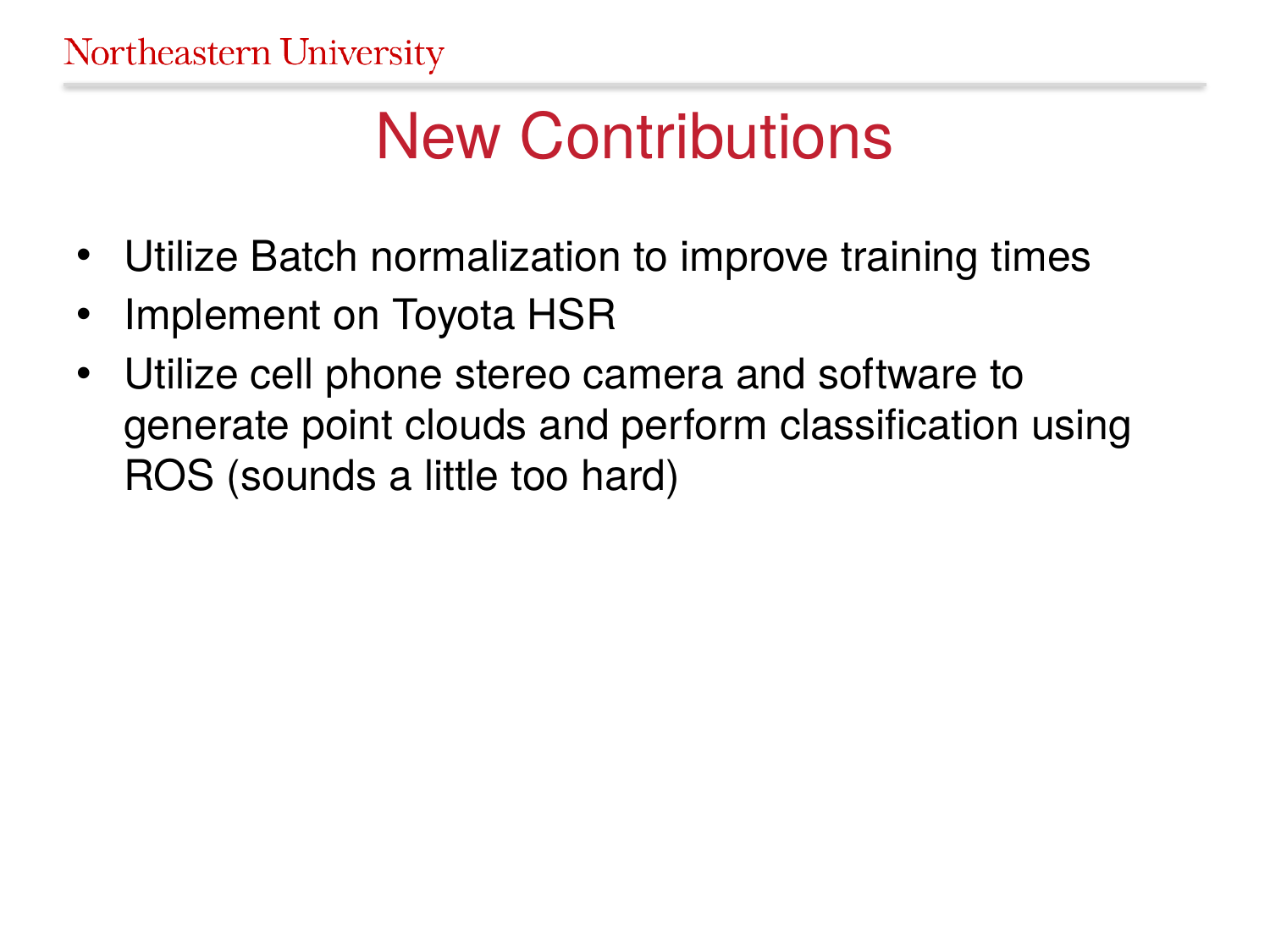

# New Contributions
Utilize Batch normalization to improve training times
Implement on Toyota HSR
Utilize cell phone stereo camera and software to generate point clouds and perform classification using ROS (sounds a little too hard)